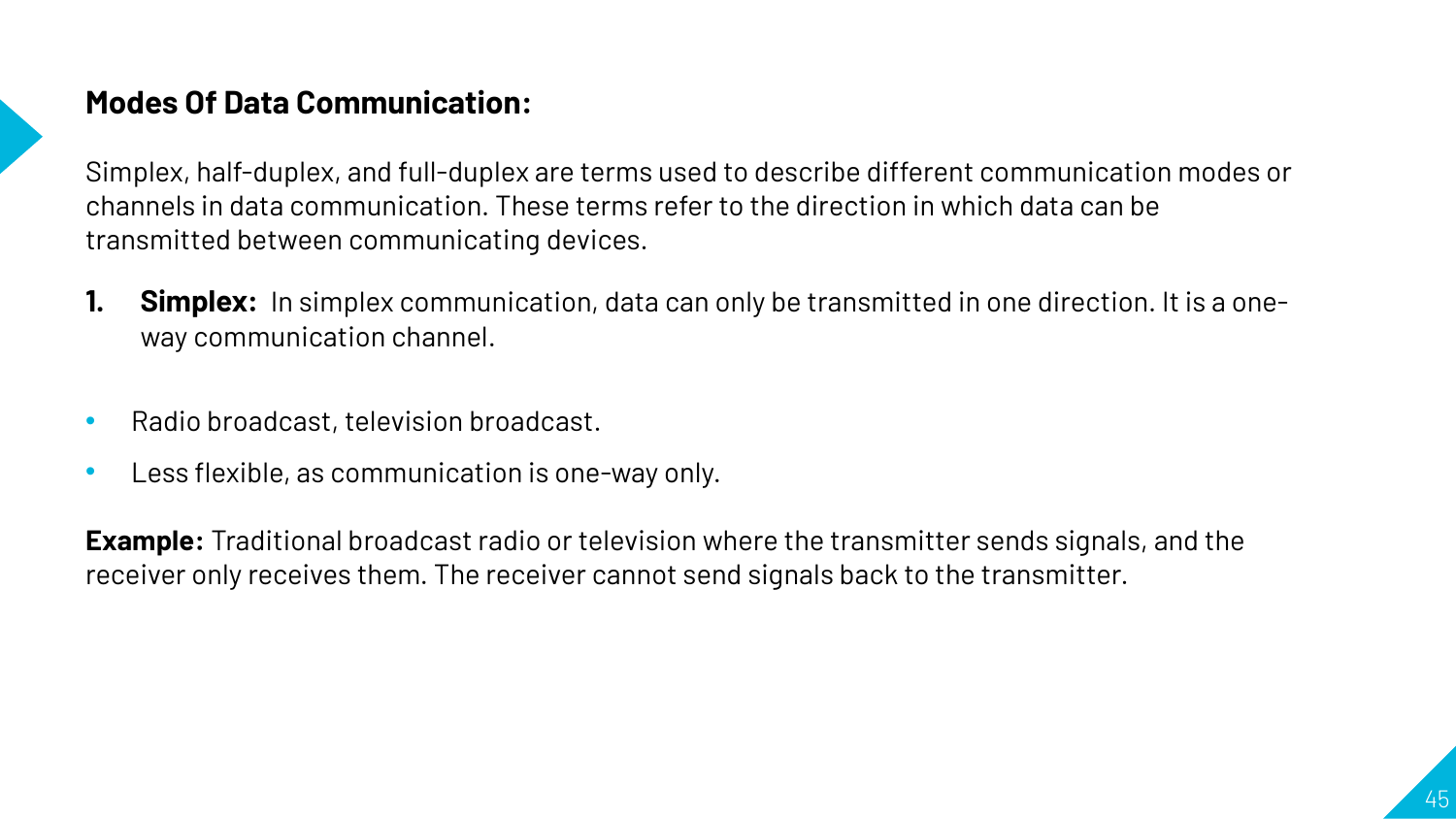

Modes Of Data Communication:

Simplex, half-duplex, and full-duplex are terms used to describe different communication modes or channels in data communication. These terms refer to the direction in which data can be transmitted between communicating devices.
Simplex:  In simplex communication, data can only be transmitted in one direction. It is a one-way communication channel.

Radio broadcast, television broadcast.
Less flexible, as communication is one-way only.

Example: Traditional broadcast radio or television where the transmitter sends signals, and the receiver only receives them. The receiver cannot send signals back to the transmitter.
45